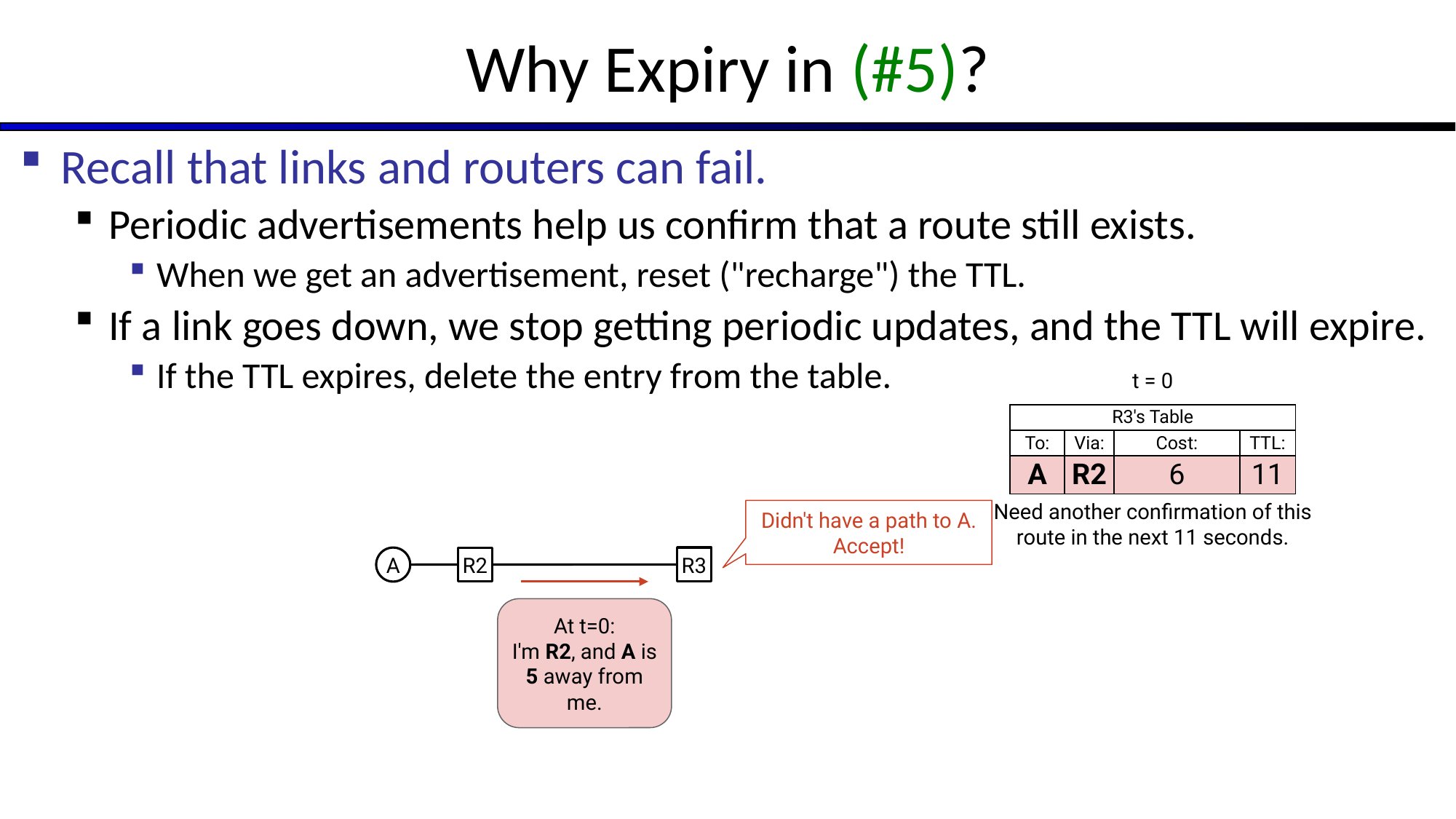

# Why Expiry in (#5)?
Recall that links and routers can fail.
Periodic advertisements help us confirm that a route still exists.
When we get an advertisement, reset ("recharge") the TTL.
If a link goes down, we stop getting periodic updates, and the TTL will expire.
If the TTL expires, delete the entry from the table.
t = 0
| R3's Table |  |  |  |
| --- | --- | --- | --- |
| To: | Via: | Cost: | TTL: |
|  |  |  |  |
| R3's Table |  |  |  |
| --- | --- | --- | --- |
| To: | Via: | Cost: | TTL: |
| A | R2 | 6 | 11 |
Need another confirmation of this route in the next 11 seconds.
Didn't have a path to A. Accept!
R3
A
R2
At t=0:
I'm R2, and A is 5 away from me.